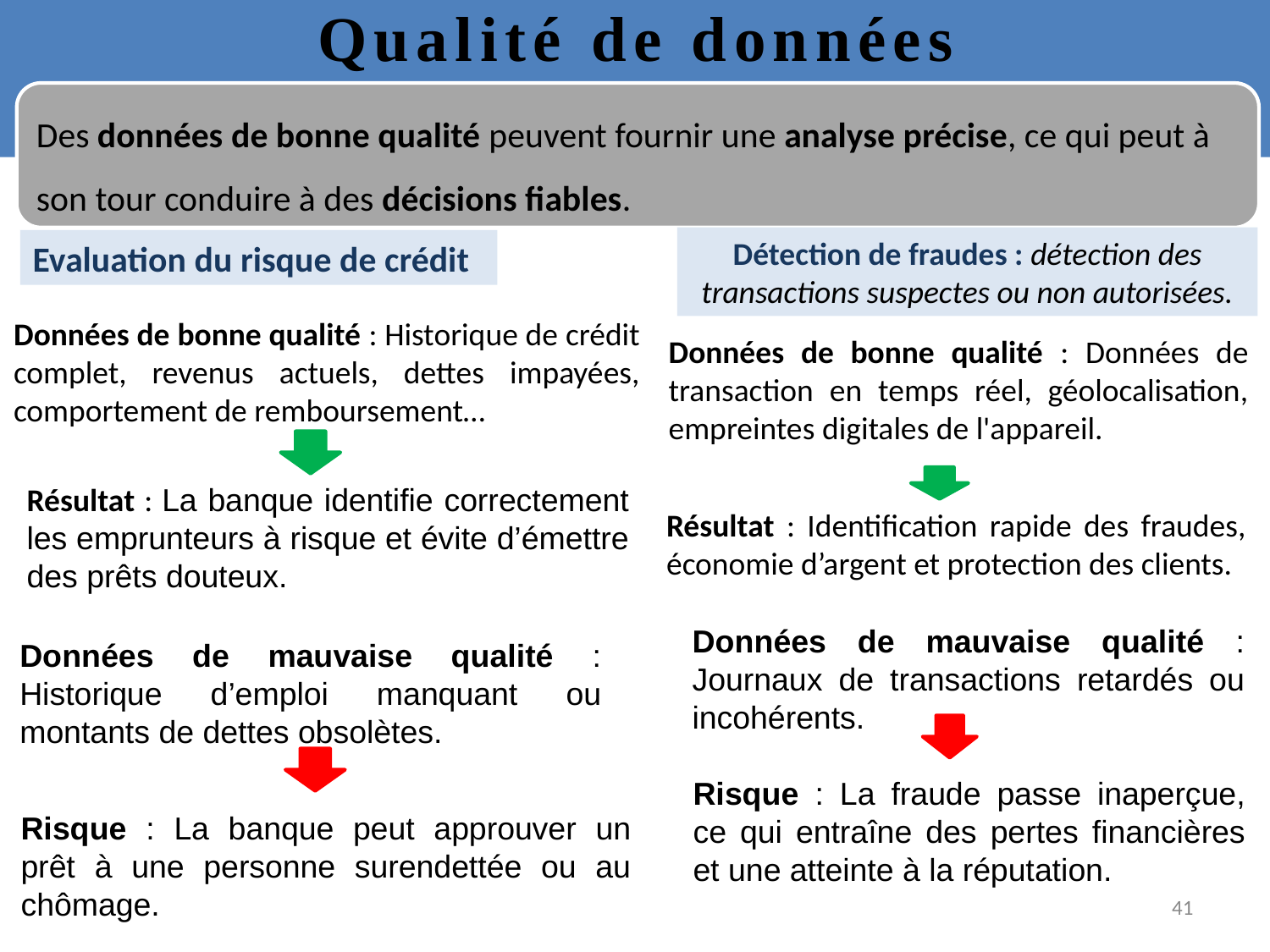

# Qualité de données
Des données de bonne qualité peuvent fournir une analyse précise, ce qui peut à son tour conduire à des décisions fiables.
Détection de fraudes : détection des transactions suspectes ou non autorisées.
Evaluation du risque de crédit
Données de bonne qualité : Historique de crédit complet, revenus actuels, dettes impayées, comportement de remboursement…
Données de bonne qualité : Données de transaction en temps réel, géolocalisation, empreintes digitales de l'appareil.

Résultat : La banque identifie correctement les emprunteurs à risque et évite d’émettre des prêts douteux.

Résultat : Identification rapide des fraudes, économie d’argent et protection des clients.
Données de mauvaise qualité : Journaux de transactions retardés ou incohérents.
Données de mauvaise qualité : Historique d’emploi manquant ou montants de dettes obsolètes.

Risque : La fraude passe inaperçue, ce qui entraîne des pertes financières et une atteinte à la réputation.

Risque : La banque peut approuver un prêt à une personne surendettée ou au chômage.
41